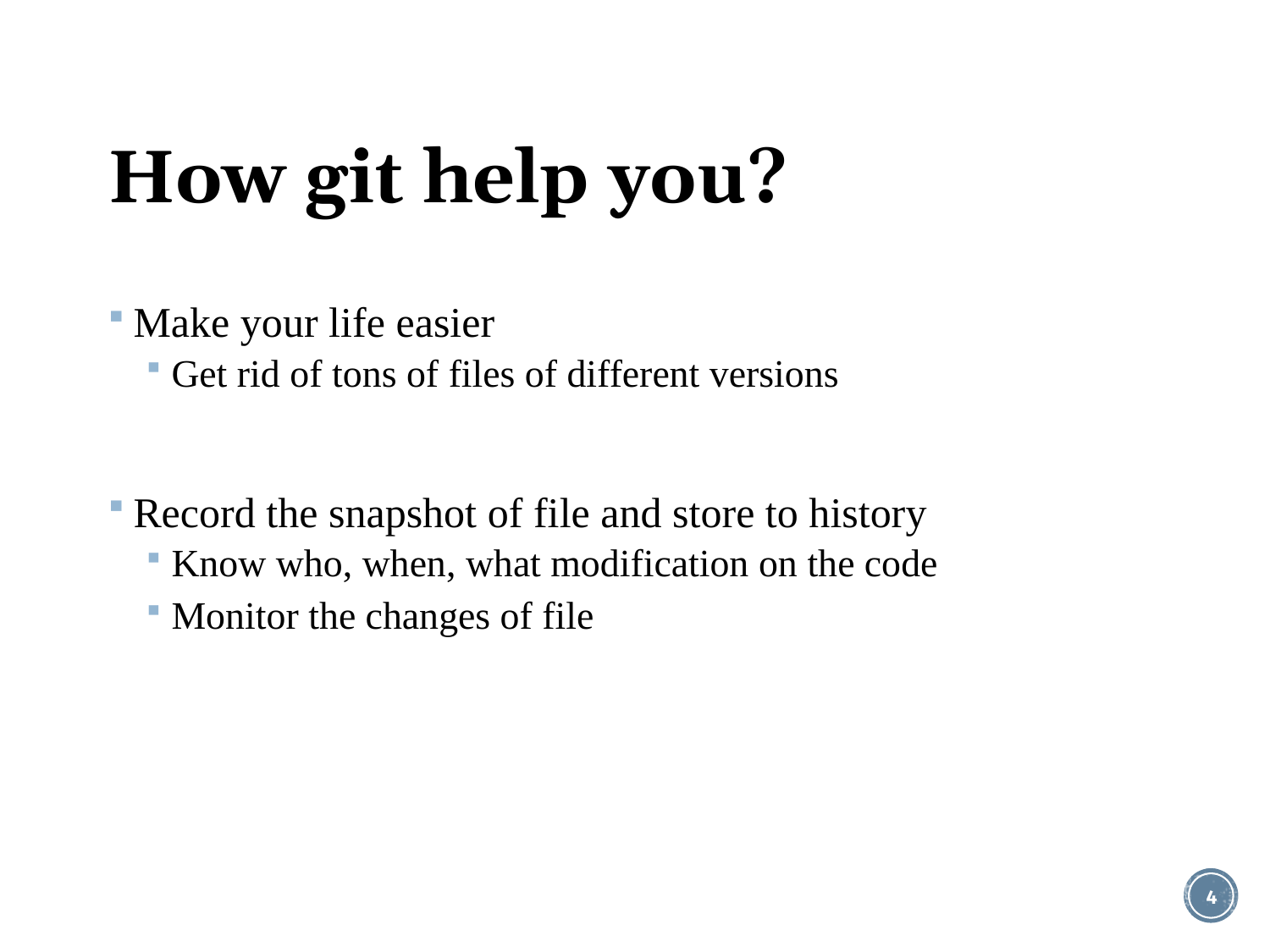

# How git help you?
Make your life easier
Get rid of tons of files of different versions

Record the snapshot of file and store to history
Know who, when, what modification on the code
Monitor the changes of file

4